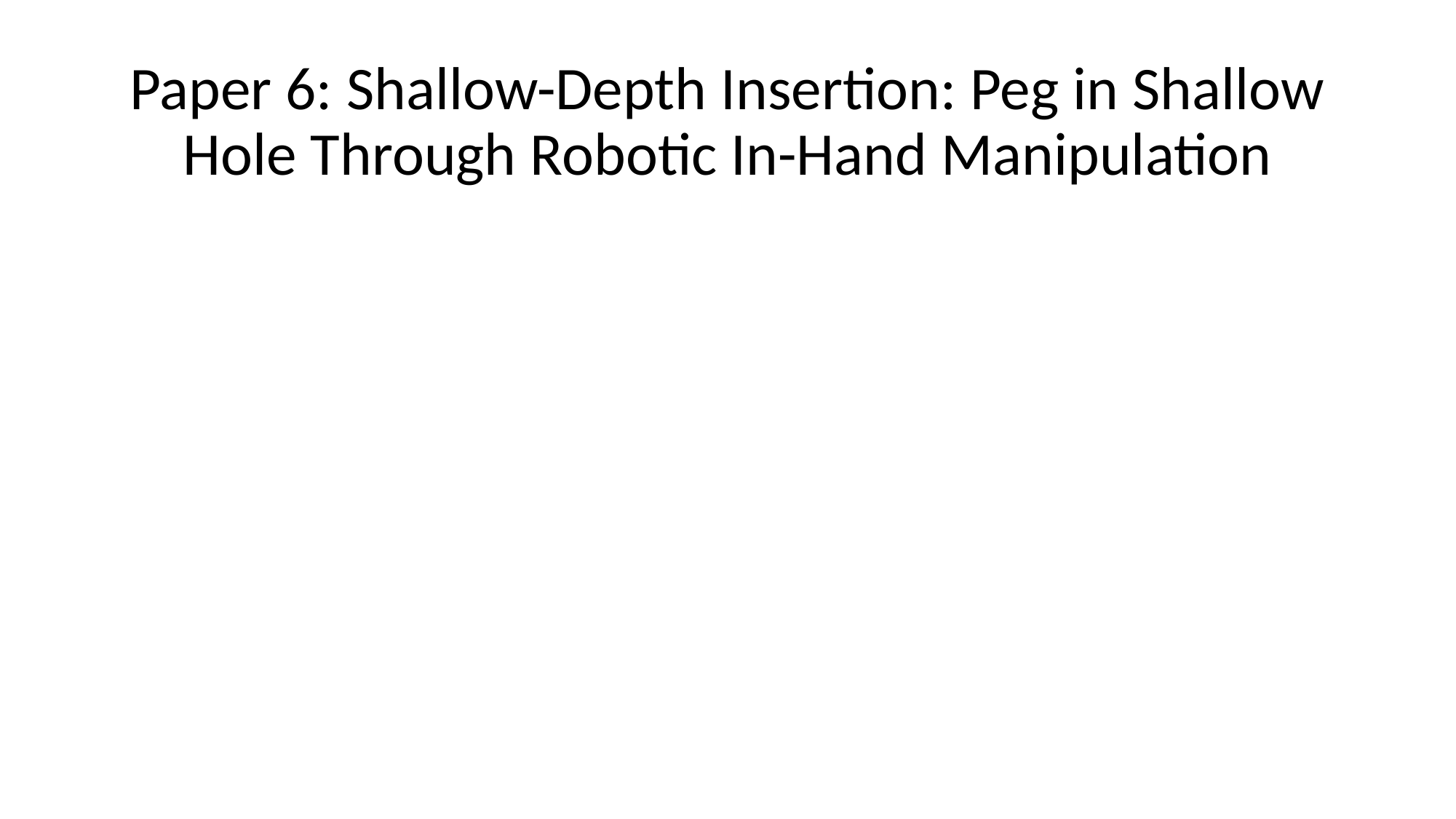

# Paper 6: Shallow-Depth Insertion: Peg in Shallow Hole Through Robotic In-Hand Manipulation